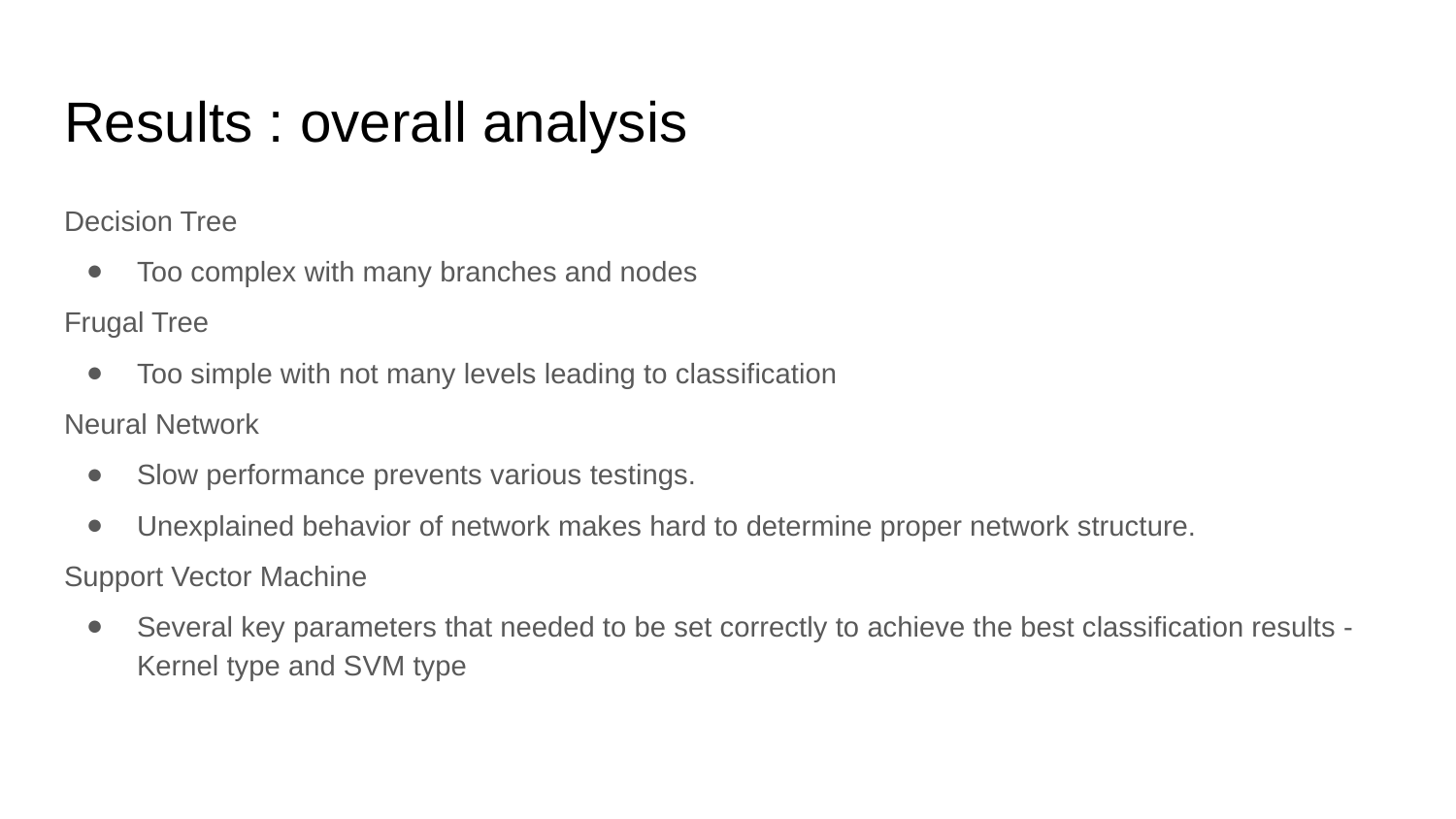

# Results : overall analysis
Decision Tree
Too complex with many branches and nodes
Frugal Tree
Too simple with not many levels leading to classification
Neural Network
Slow performance prevents various testings.
Unexplained behavior of network makes hard to determine proper network structure.
Support Vector Machine
Several key parameters that needed to be set correctly to achieve the best classification results - Kernel type and SVM type